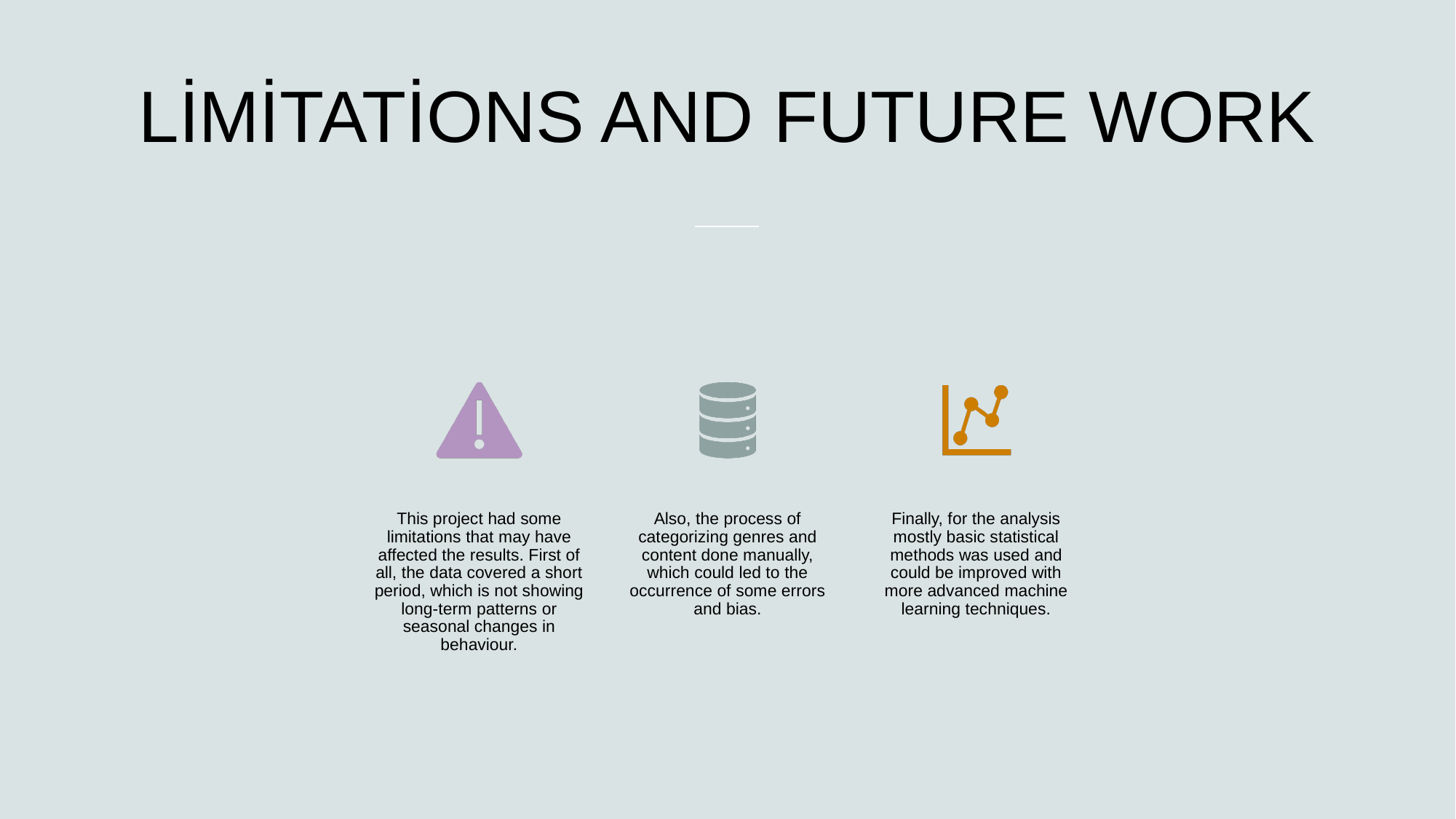

# LİMİTATİONS AND FUTURE WORK
This project had some limitations that may have affected the results. First of all, the data covered a short period, which is not showing long-term patterns or seasonal changes in behaviour.
Also, the process of categorizing genres and content done manually, which could led to the occurrence of some errors and bias.
Finally, for the analysis mostly basic statistical methods was used and could be improved with more advanced machine learning techniques.